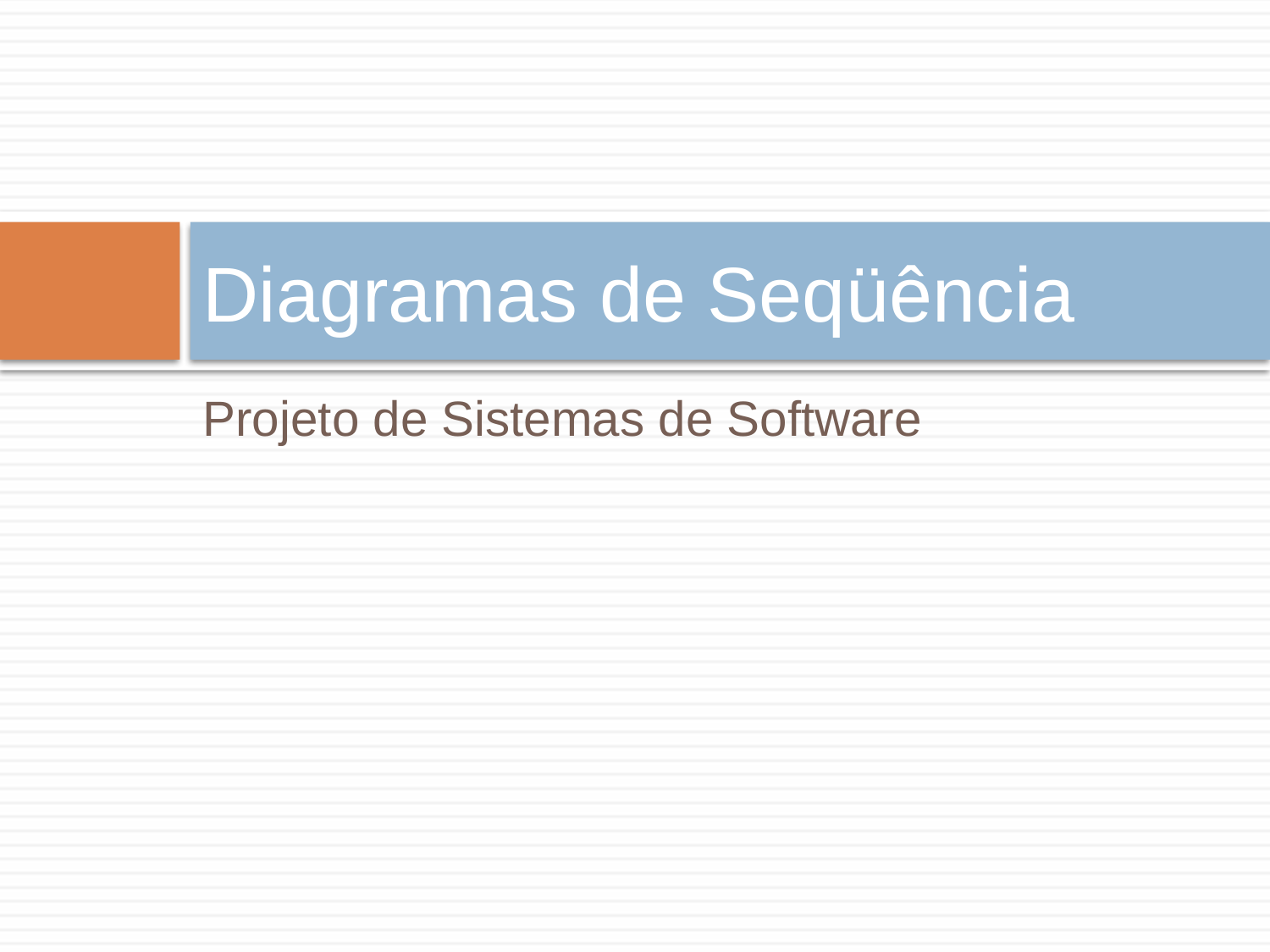

# Diagramas de Seqüência
Projeto de Sistemas de Software